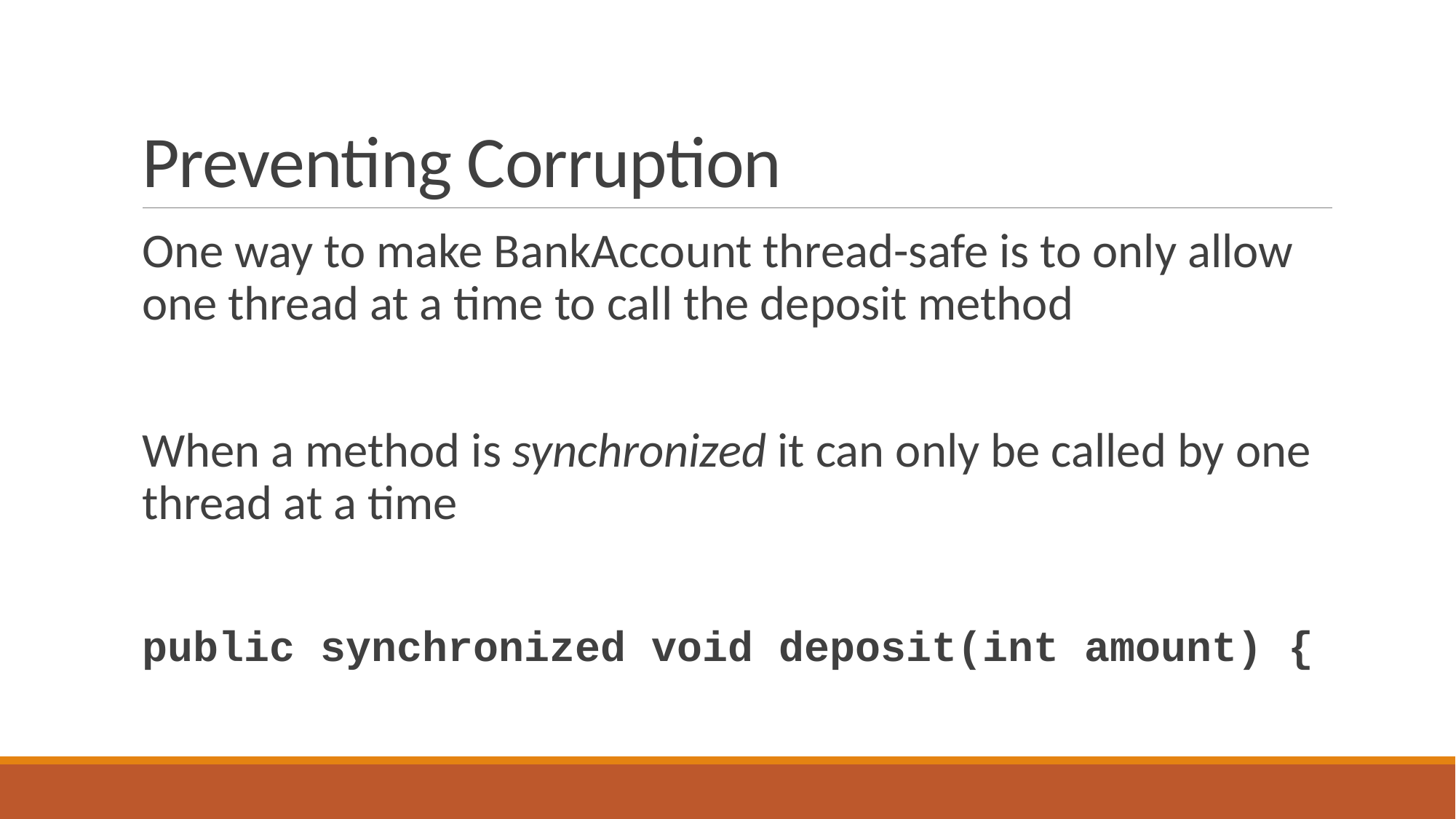

# Preventing Corruption
One way to make BankAccount thread-safe is to only allow one thread at a time to call the deposit method

When a method is synchronized it can only be called by one thread at a time

public synchronized void deposit(int amount) {